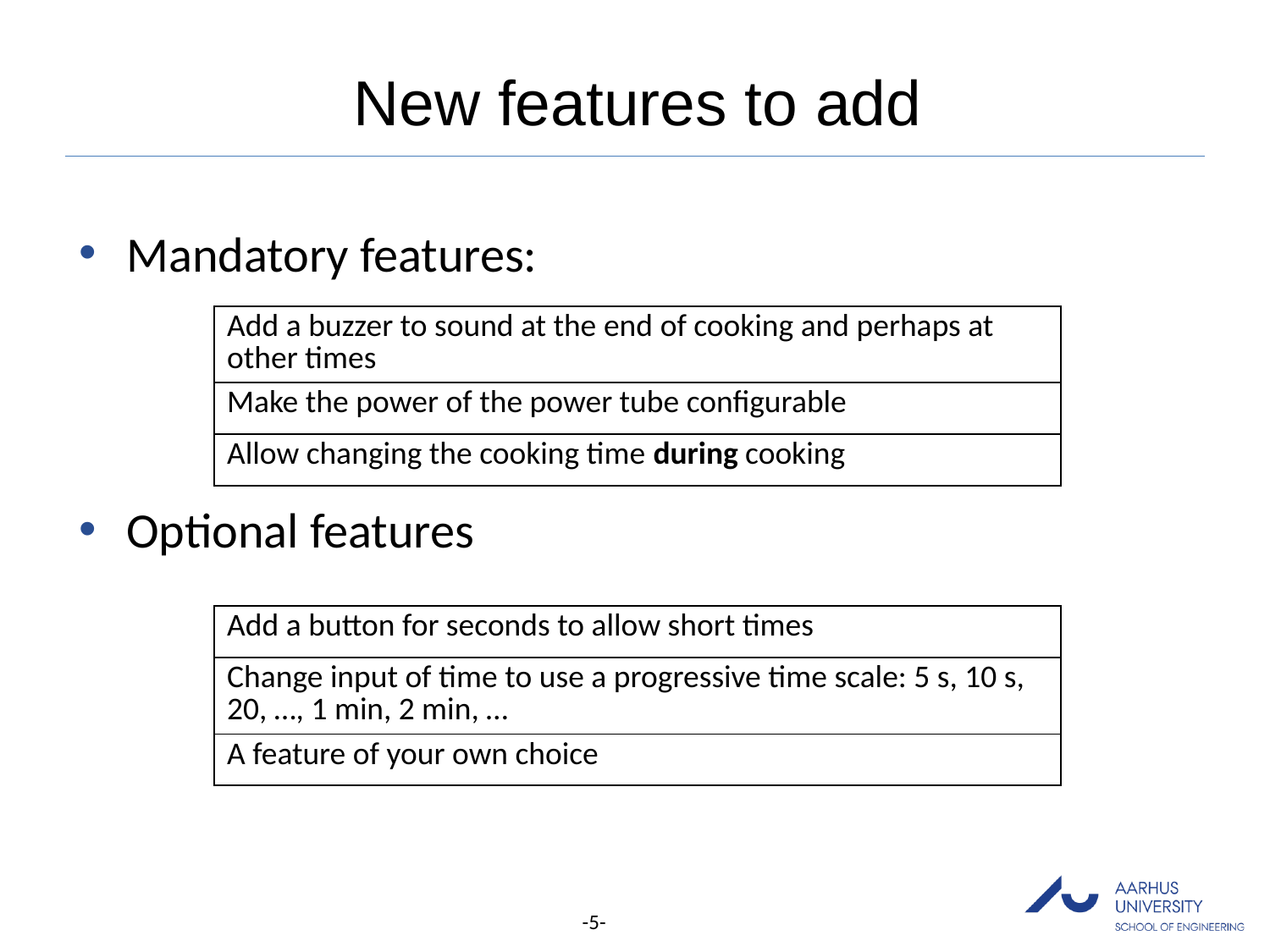

# New features to add
Mandatory features:

Optional features
| Add a buzzer to sound at the end of cooking and perhaps at other times |
| --- |
| Make the power of the power tube configurable |
| Allow changing the cooking time during cooking |
| Add a button for seconds to allow short times |
| --- |
| Change input of time to use a progressive time scale: 5 s, 10 s, 20, …, 1 min, 2 min, … |
| A feature of your own choice |